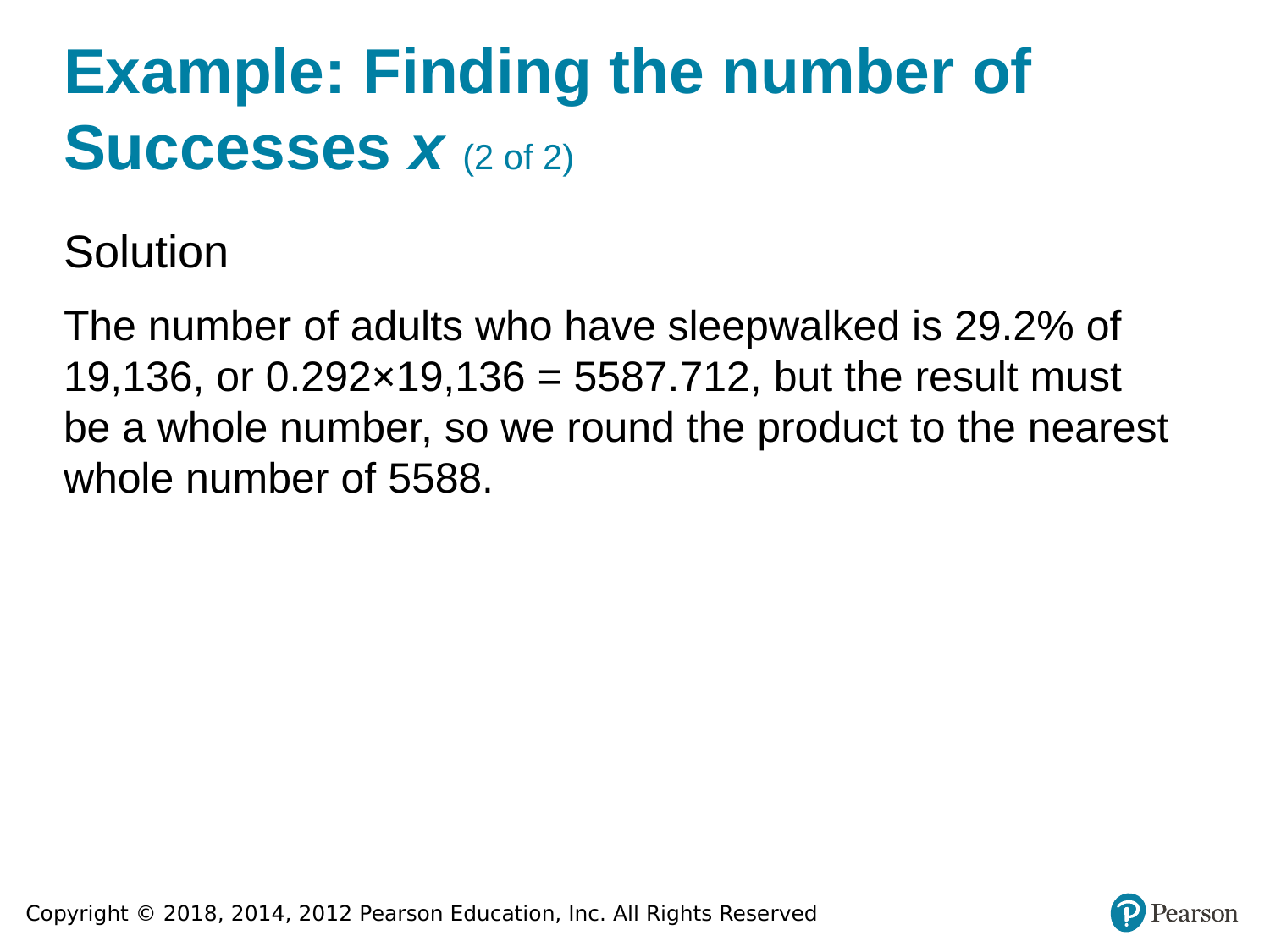

# Example: Finding the number of Successes x (2 of 2)
Solution
The number of adults who have sleepwalked is 29.2% of 19,136, or 0.292×19,136 = 5587.712, but the result must be a whole number, so we round the product to the nearest whole number of 5588.